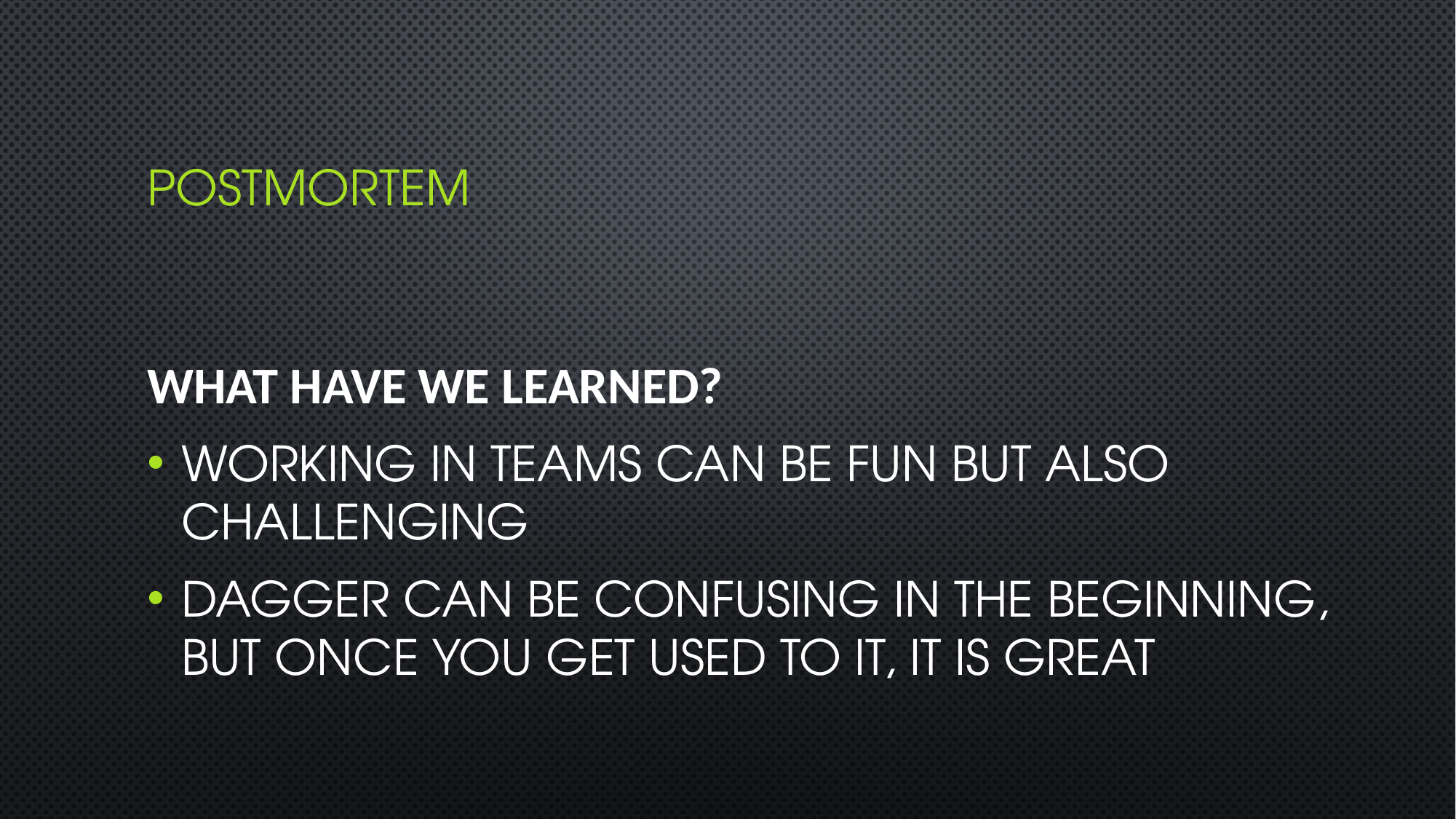

# Postmortem
What have we learned?
Working in teams can be fun but also challenging
Dagger can be confusing in the beginning, but once you get used to it, it is great